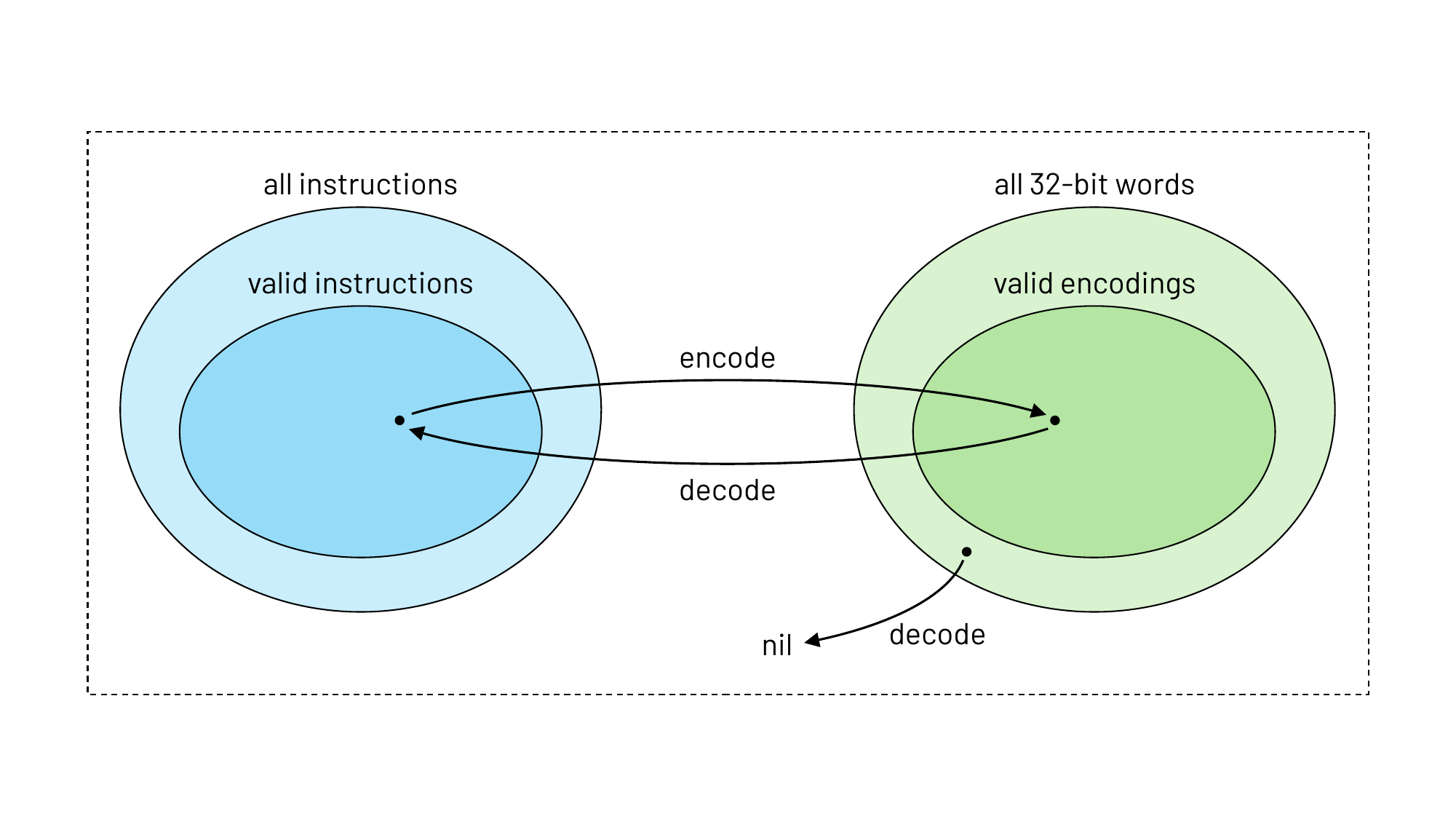

all instructions
all 32-bit words

valid instructions
valid encodings

encode

decode

decode
nil